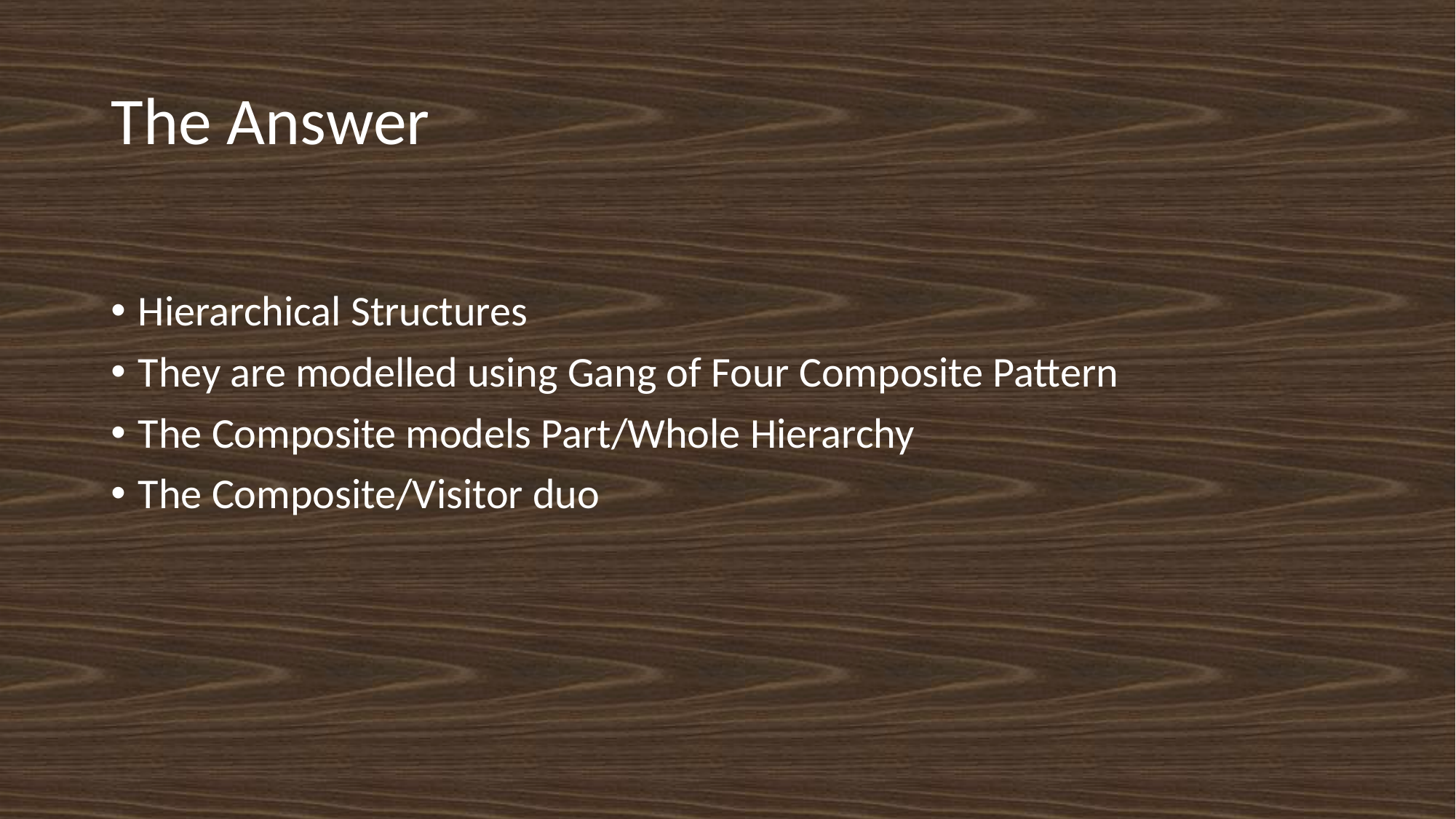

# The Answer

Hierarchical Structures
They are modelled using Gang of Four Composite Pattern
The Composite models Part/Whole Hierarchy
The Composite/Visitor duo